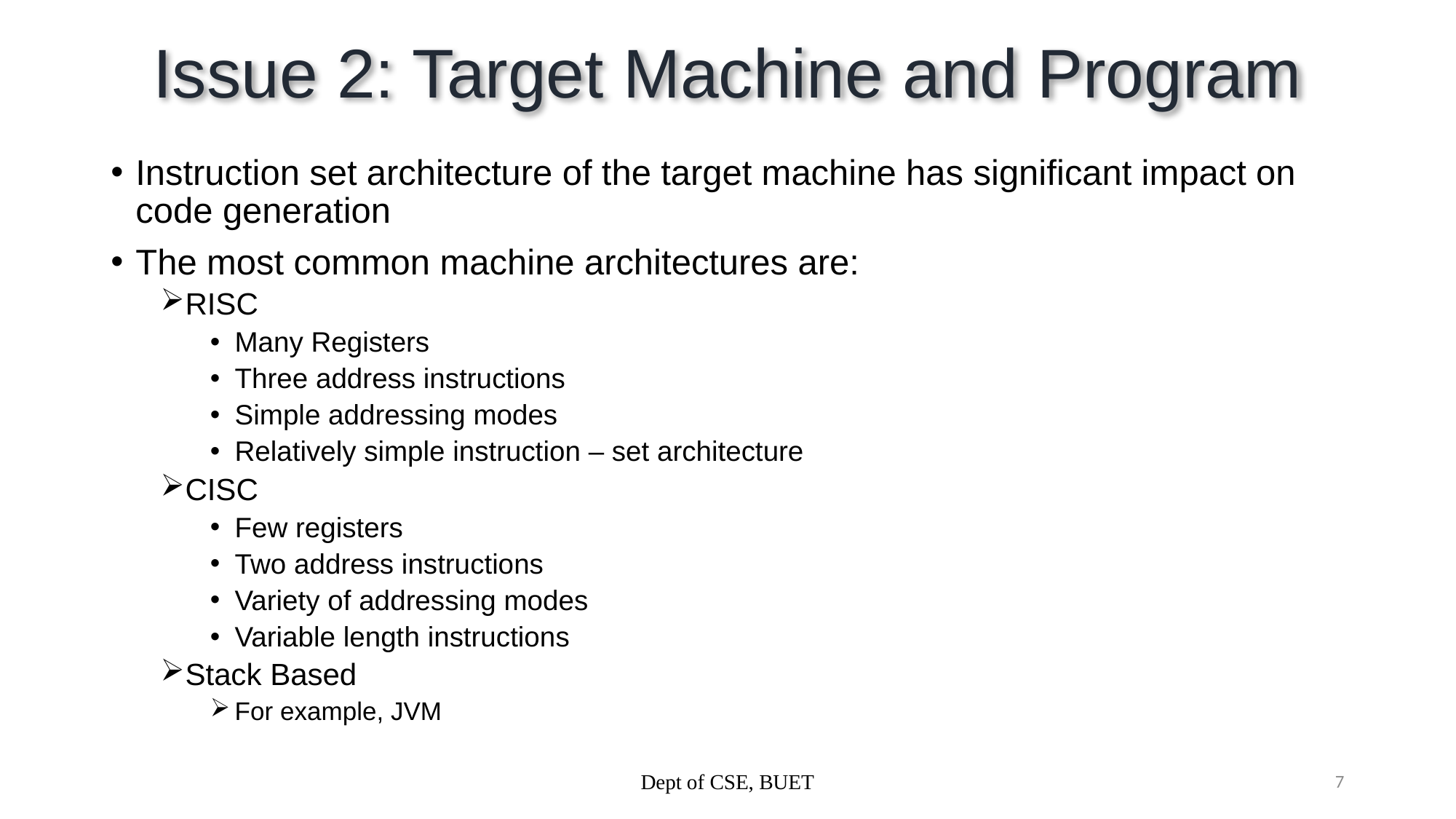

# Issue 2: Target Machine and Program
Instruction set architecture of the target machine has significant impact on code generation
The most common machine architectures are:
RISC
Many Registers
Three address instructions
Simple addressing modes
Relatively simple instruction – set architecture
CISC
Few registers
Two address instructions
Variety of addressing modes
Variable length instructions
Stack Based
For example, JVM

Dept of CSE, BUET
7